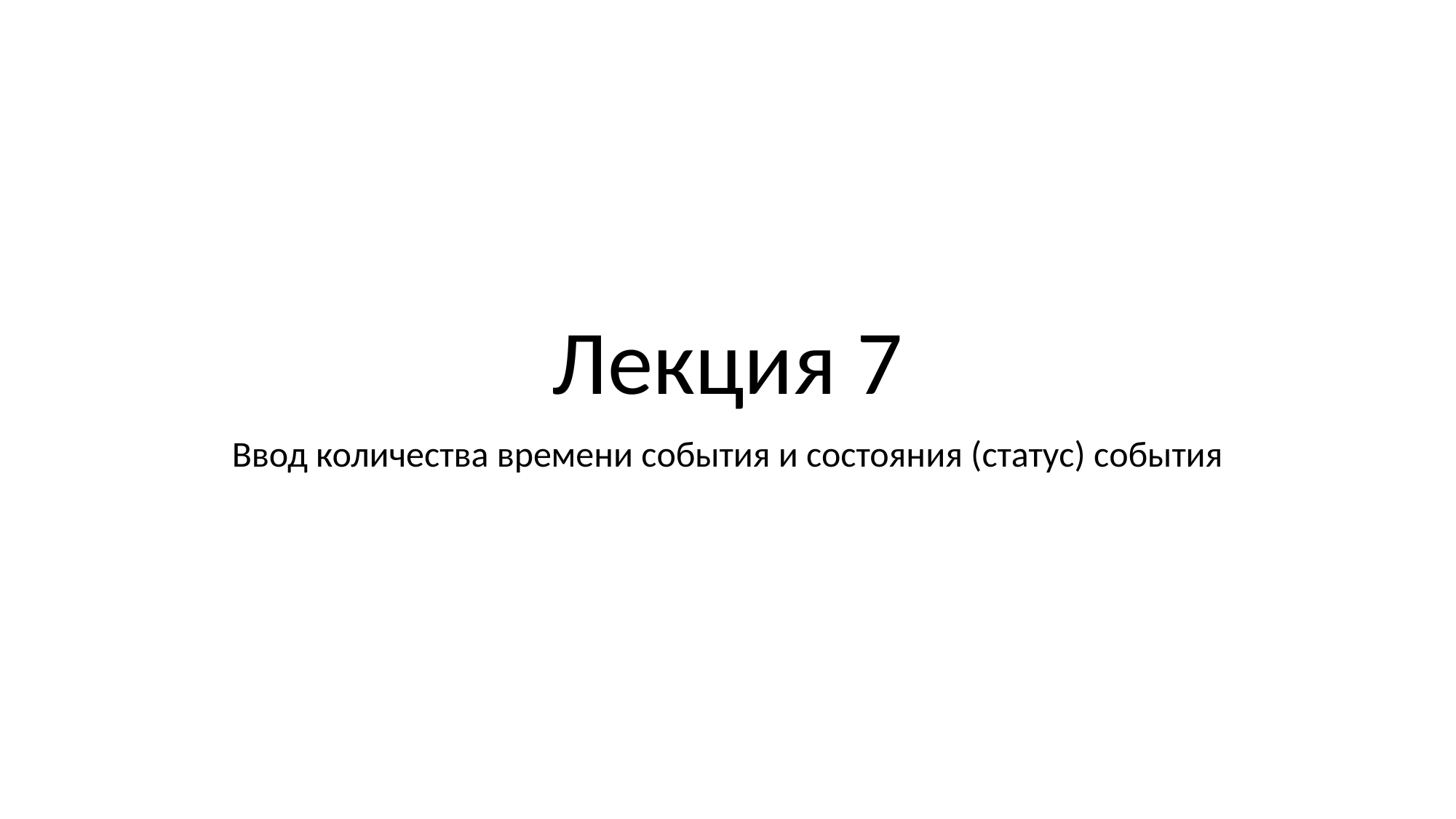

# Лекция 7
Ввод количества времени события и состояния (статус) события